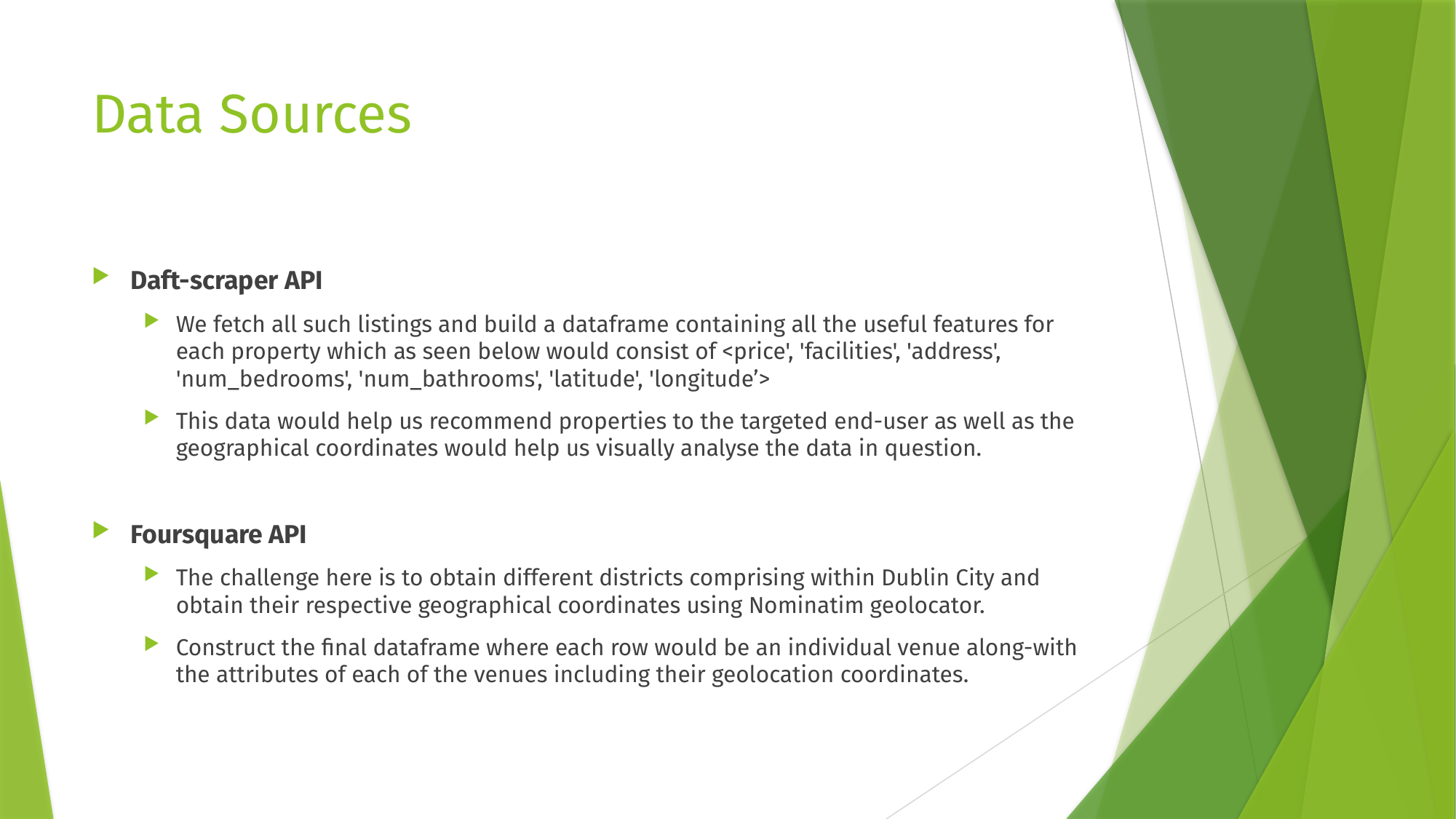

# Data Sources
Daft-scraper API
We fetch all such listings and build a dataframe containing all the useful features for each property which as seen below would consist of <price', 'facilities', 'address', 'num_bedrooms', 'num_bathrooms', 'latitude', 'longitude’>
This data would help us recommend properties to the targeted end-user as well as the geographical coordinates would help us visually analyse the data in question.

Foursquare API
The challenge here is to obtain different districts comprising within Dublin City and obtain their respective geographical coordinates using Nominatim geolocator.
Construct the final dataframe where each row would be an individual venue along-with the attributes of each of the venues including their geolocation coordinates.